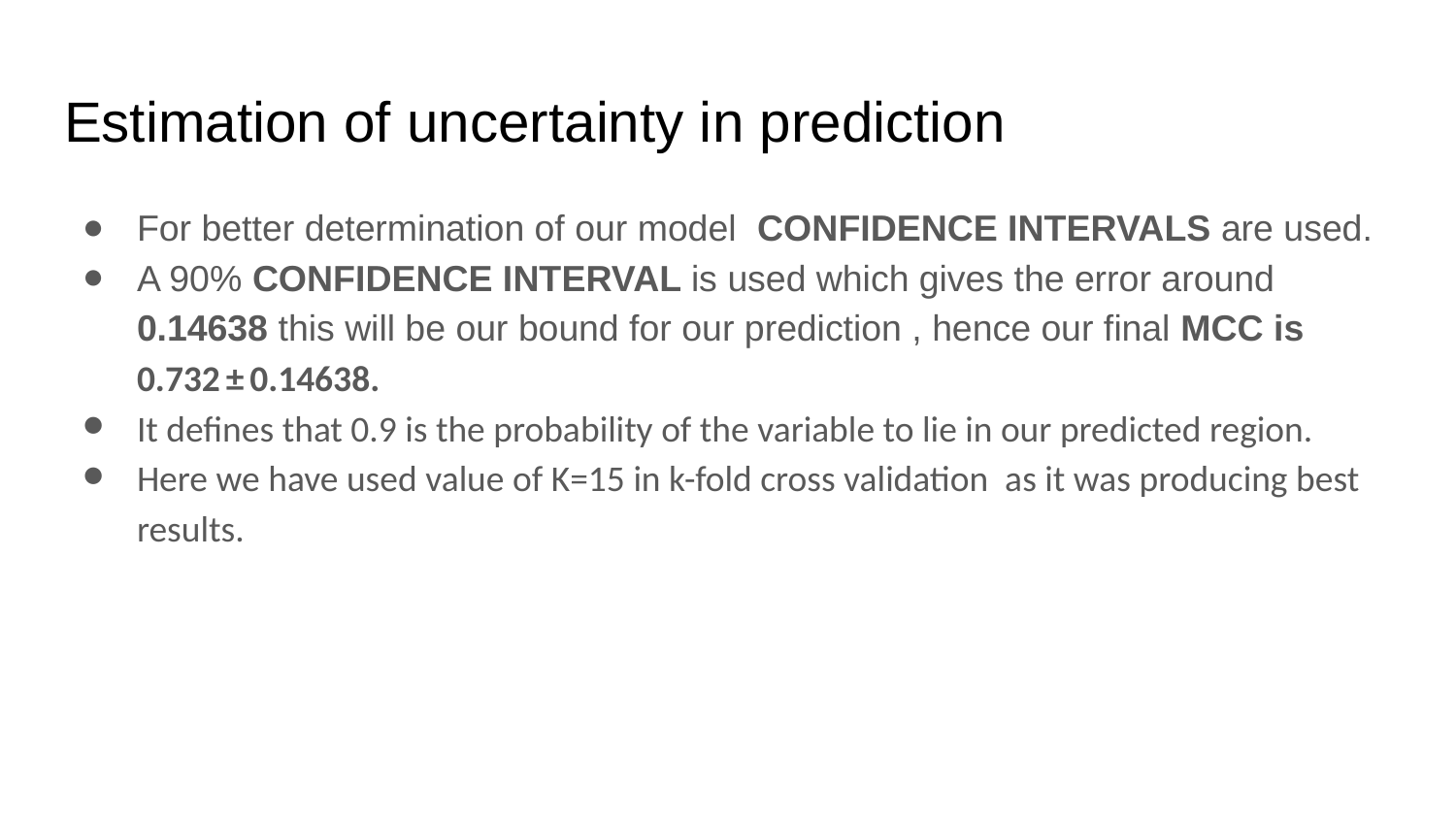

# Estimation of uncertainty in prediction
For better determination of our model  CONFIDENCE INTERVALS are used.
A 90% CONFIDENCE INTERVAL is used which gives the error around 0.14638 this will be our bound for our prediction , hence our final MCC is 0.732 ± 0.14638.
It defines that 0.9 is the probability of the variable to lie in our predicted region.
Here we have used value of K=15 in k-fold cross validation  as it was producing best results.